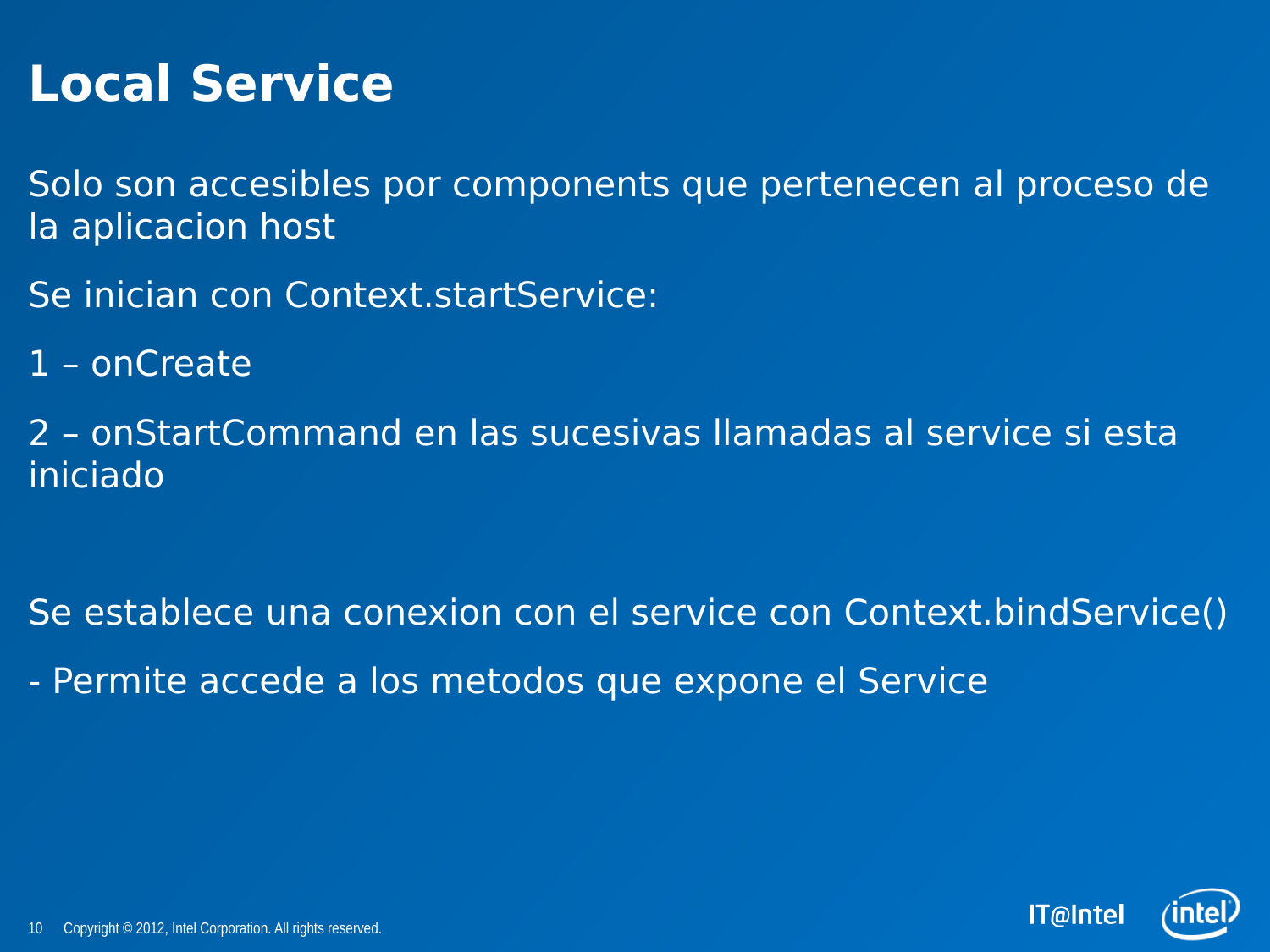

# Local Service
Solo son accesibles por components que pertenecen al proceso de la aplicacion host
Se inician con Context.startService:
1 – onCreate
2 – onStartCommand en las sucesivas llamadas al service si esta iniciado

Se establece una conexion con el service con Context.bindService()
- Permite accede a los metodos que expone el Service